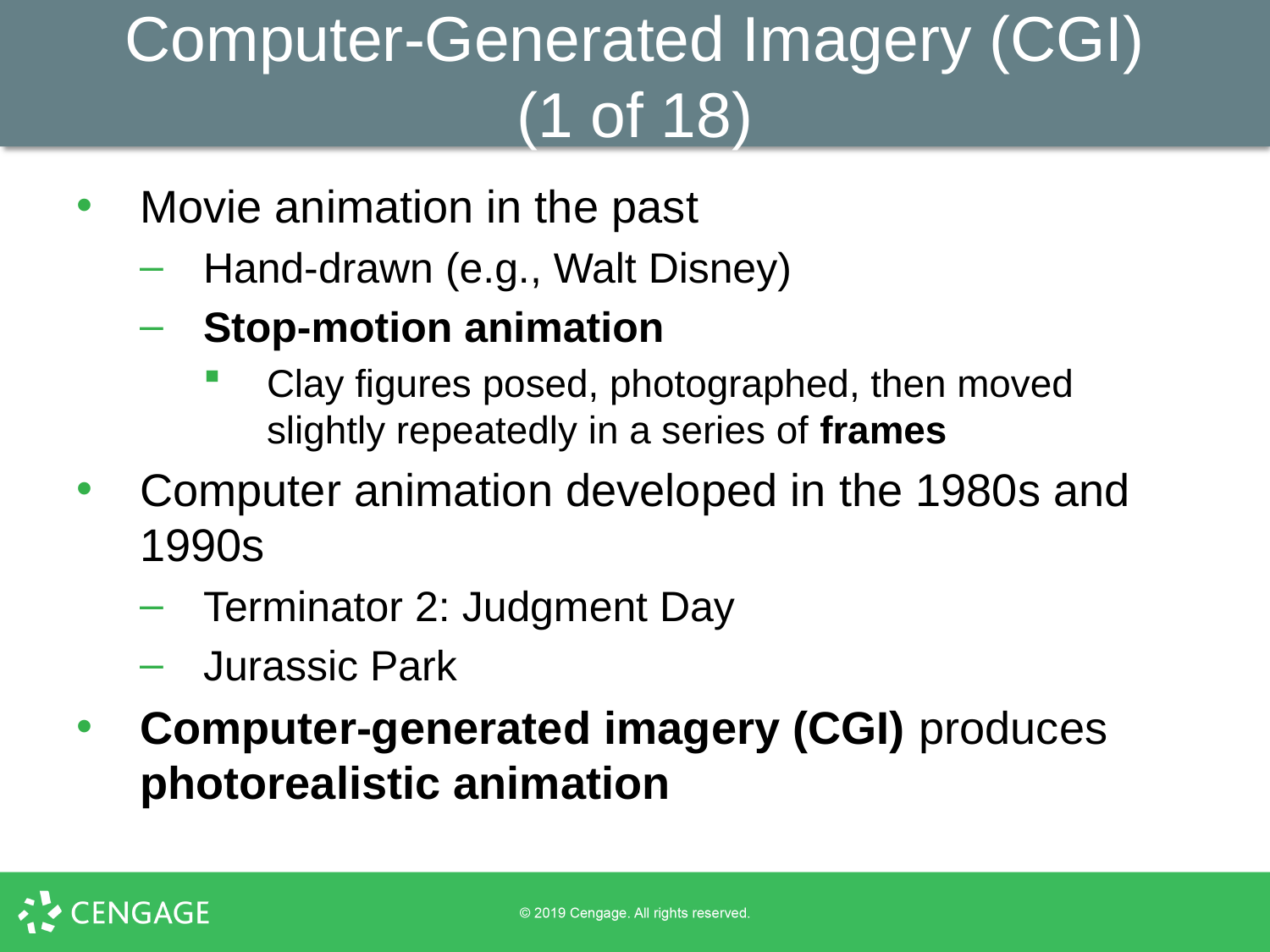

# Computer-Generated Imagery (CGI) (1 of 18)
Movie animation in the past
Hand-drawn (e.g., Walt Disney)
Stop-motion animation
Clay figures posed, photographed, then moved slightly repeatedly in a series of frames
Computer animation developed in the 1980s and 1990s
Terminator 2: Judgment Day
Jurassic Park
Computer-generated imagery (CGI) produces photorealistic animation